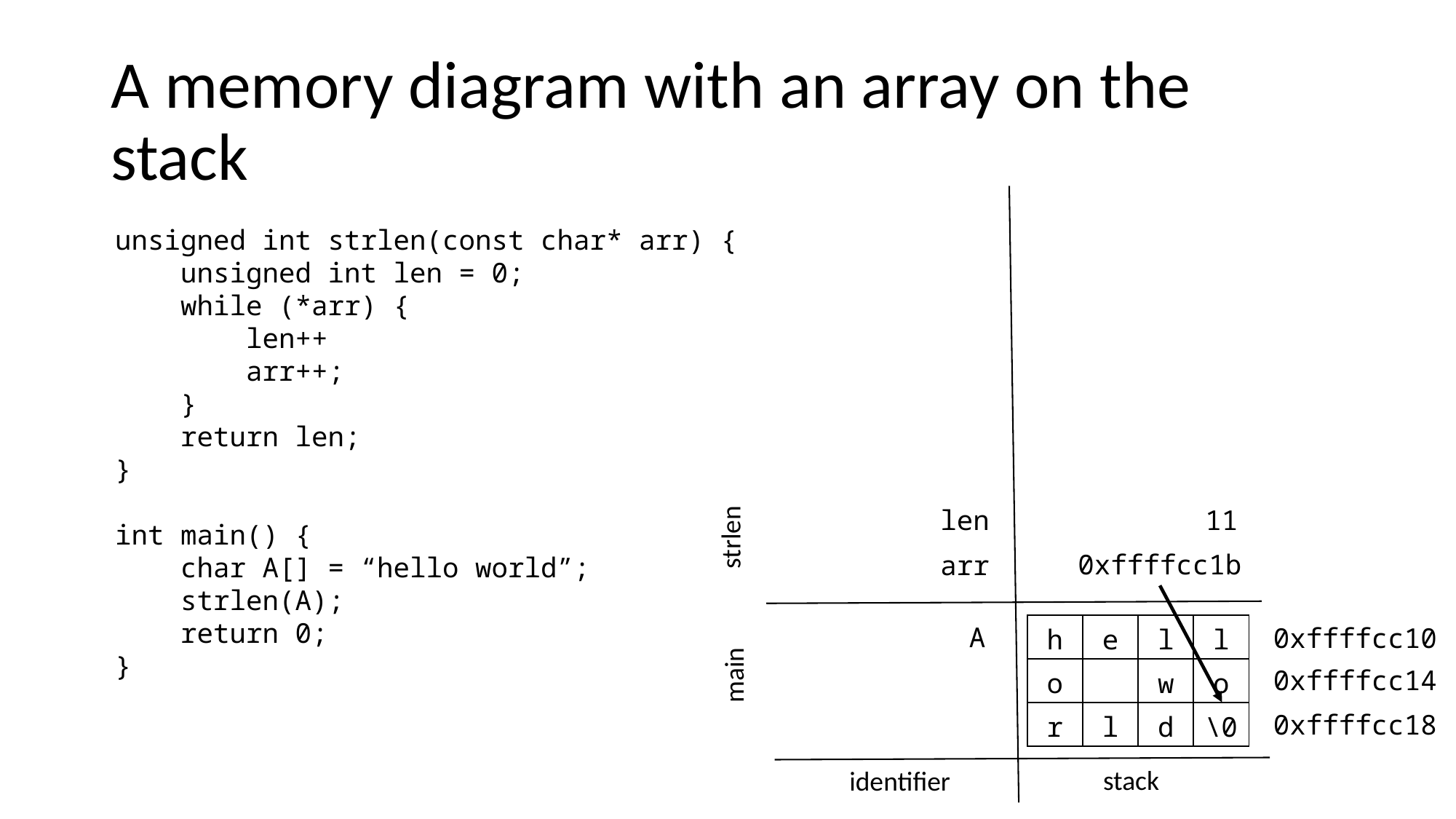

# A memory diagram with an array on the stack
unsigned int strlen(const char* arr) {
    unsigned int len = 0;
    while (*arr) {
        len++
        arr++;
    }
    return len;
}

int main() {
    char A[] = “hello world”;
    strlen(A);
    return 0;
}
len
11
strlen
0xffffcc1b
arr
A
| h | e | l | l |
| --- | --- | --- | --- |
| o |  | w | o |
| r | l | d | \0 |
0xffffcc10
main
0xffffcc14
0xffffcc18
stack
identifier